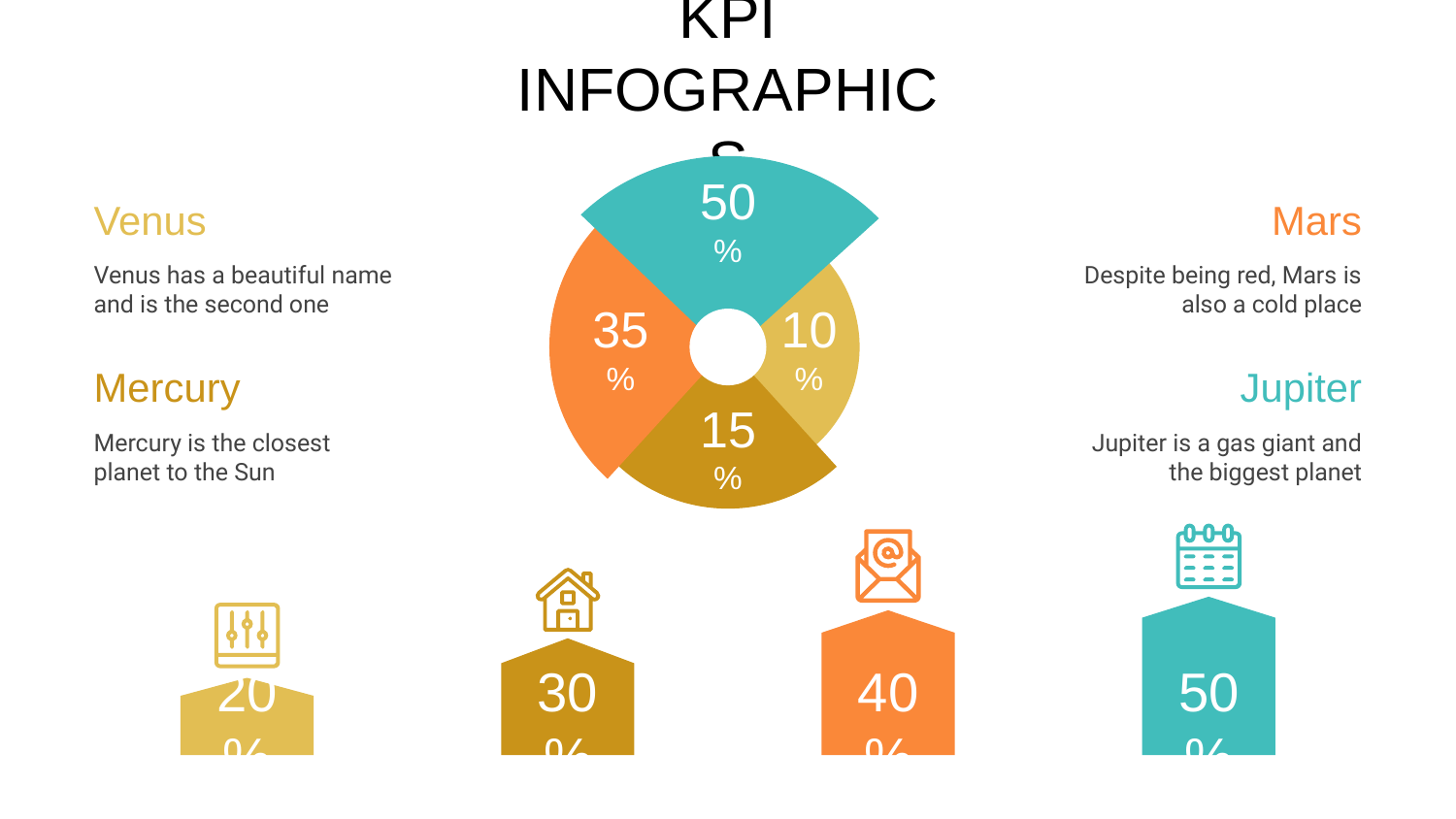

# KPI INFOGRAPHICS

50%

35%

15%

10%

Venus
Venus has a beautiful name and is the second one
Mars
Despite being red, Mars is also a cold place
Mercury
Mercury is the closest planet to the Sun
Jupiter
Jupiter is a gas giant and the biggest planet

50%

40%

30%

20%
100,000
$100,000.00